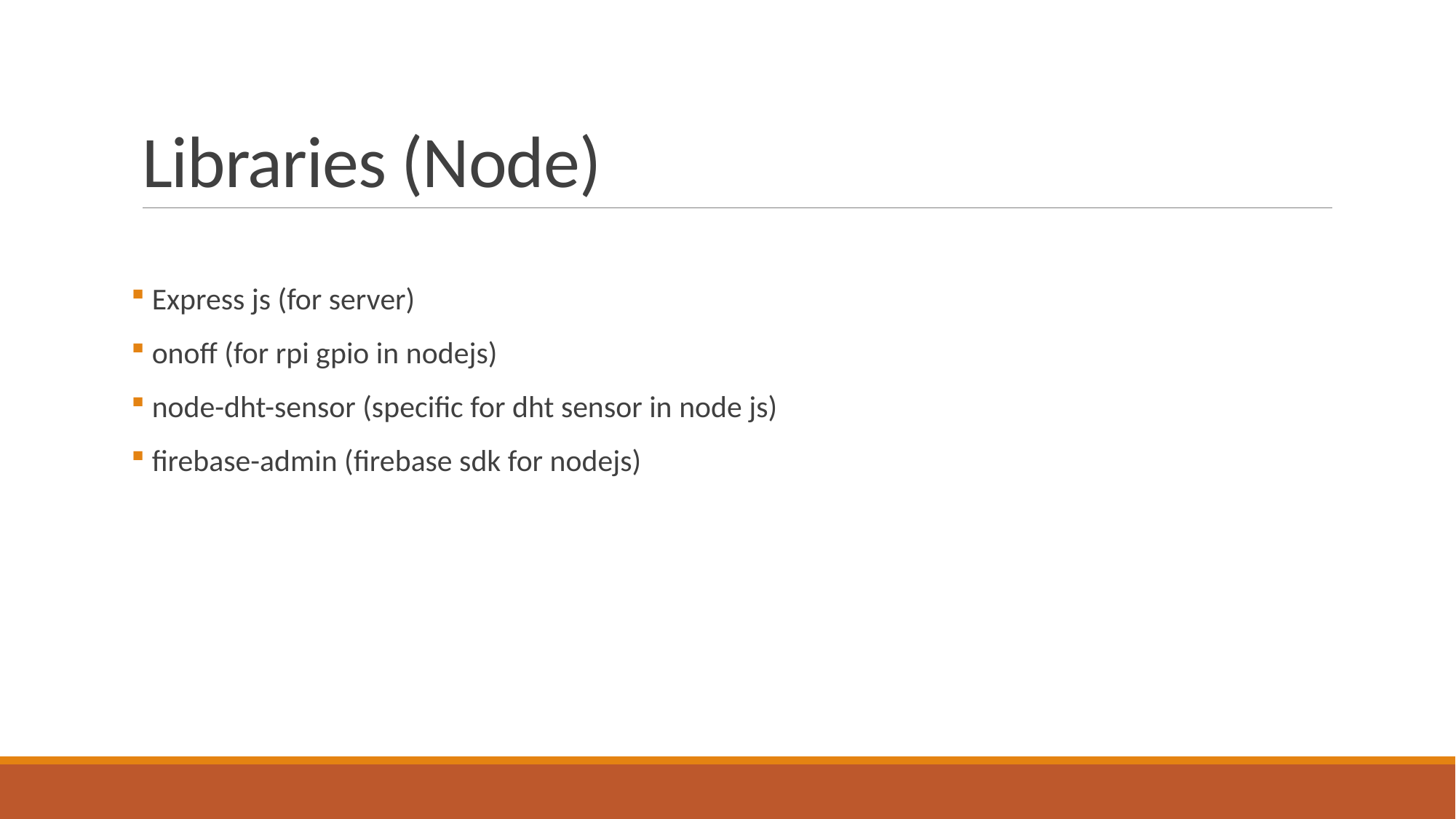

# Libraries (Node)

 Express js (for server)
 onoff (for rpi gpio in nodejs)
 node-dht-sensor (specific for dht sensor in node js)
 firebase-admin (firebase sdk for nodejs)